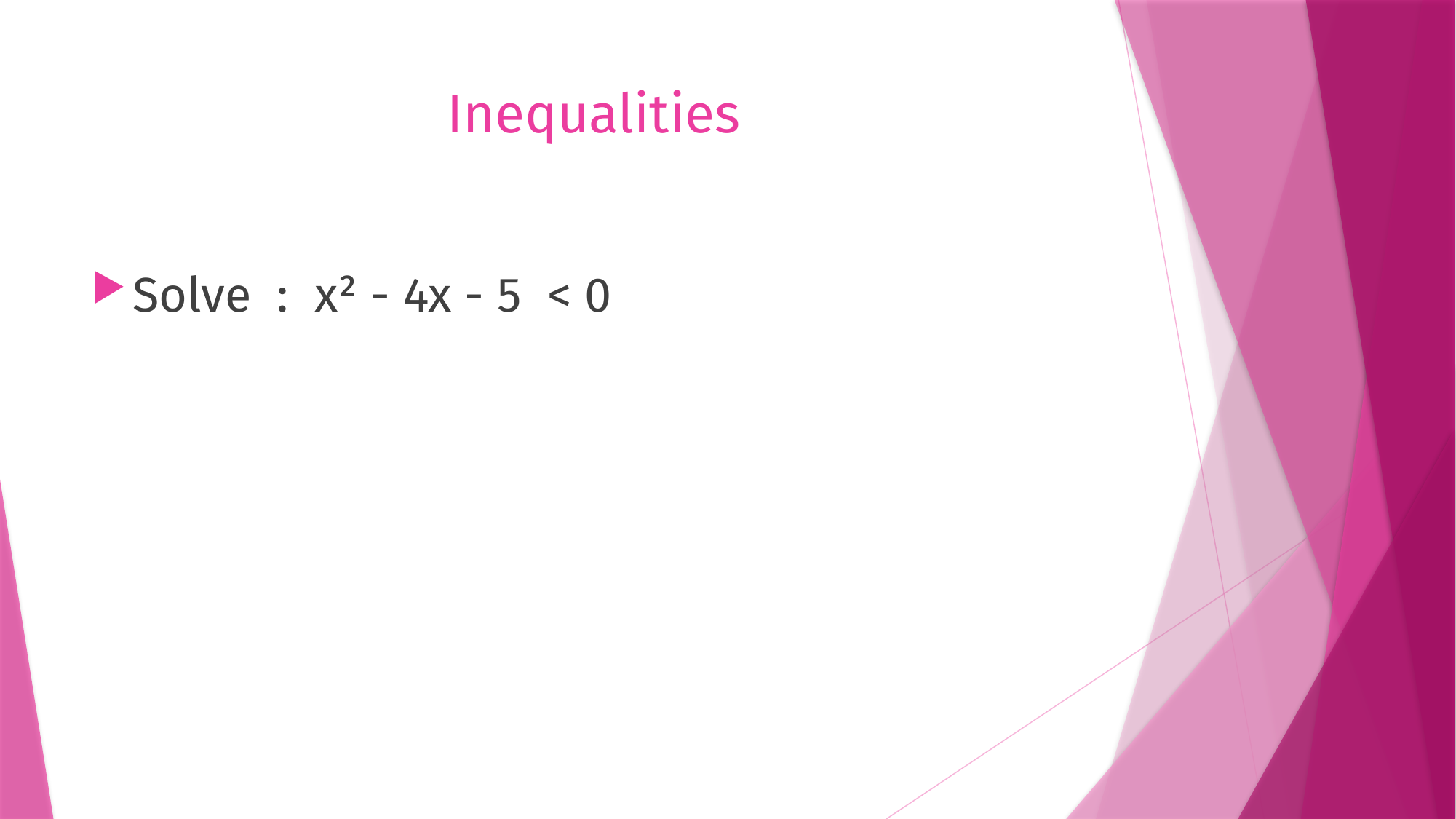

# Inequalities
Solve  :  x² - 4x - 5  < 0